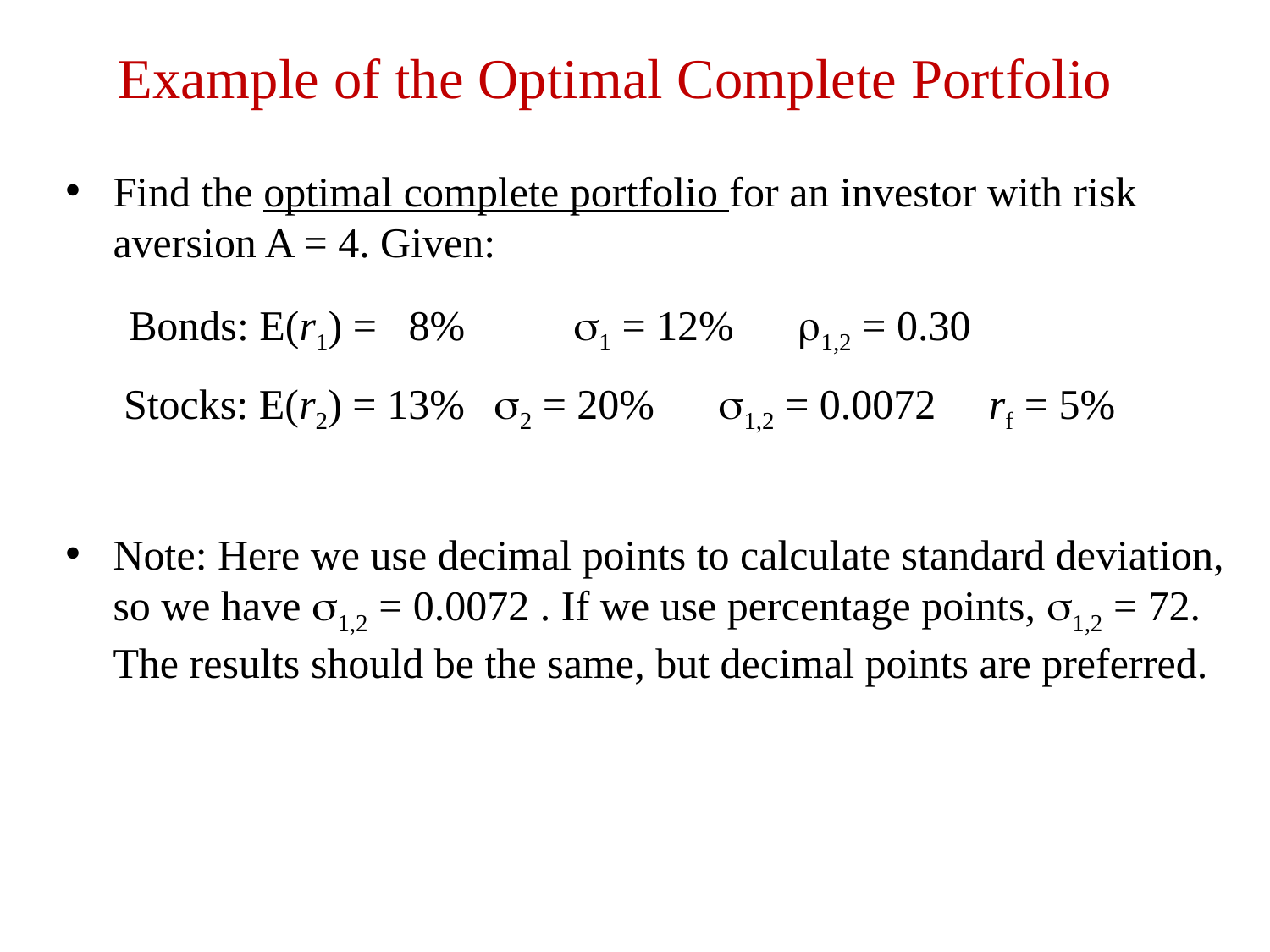

# Example of the Optimal Complete Portfolio
Find the optimal complete portfolio for an investor with risk aversion A = 4. Given:
      Bonds: E(r1) =   8% 	σ1 = 12%      ρ1,2 = 0.30
	 Stocks: E(r2) = 13% 	σ2 = 20%      σ1,2 = 0.0072     rf = 5%

Note: Here we use decimal points to calculate standard deviation, so we have σ1,2 = 0.0072 . If we use percentage points, σ1,2 = 72. The results should be the same, but decimal points are preferred.